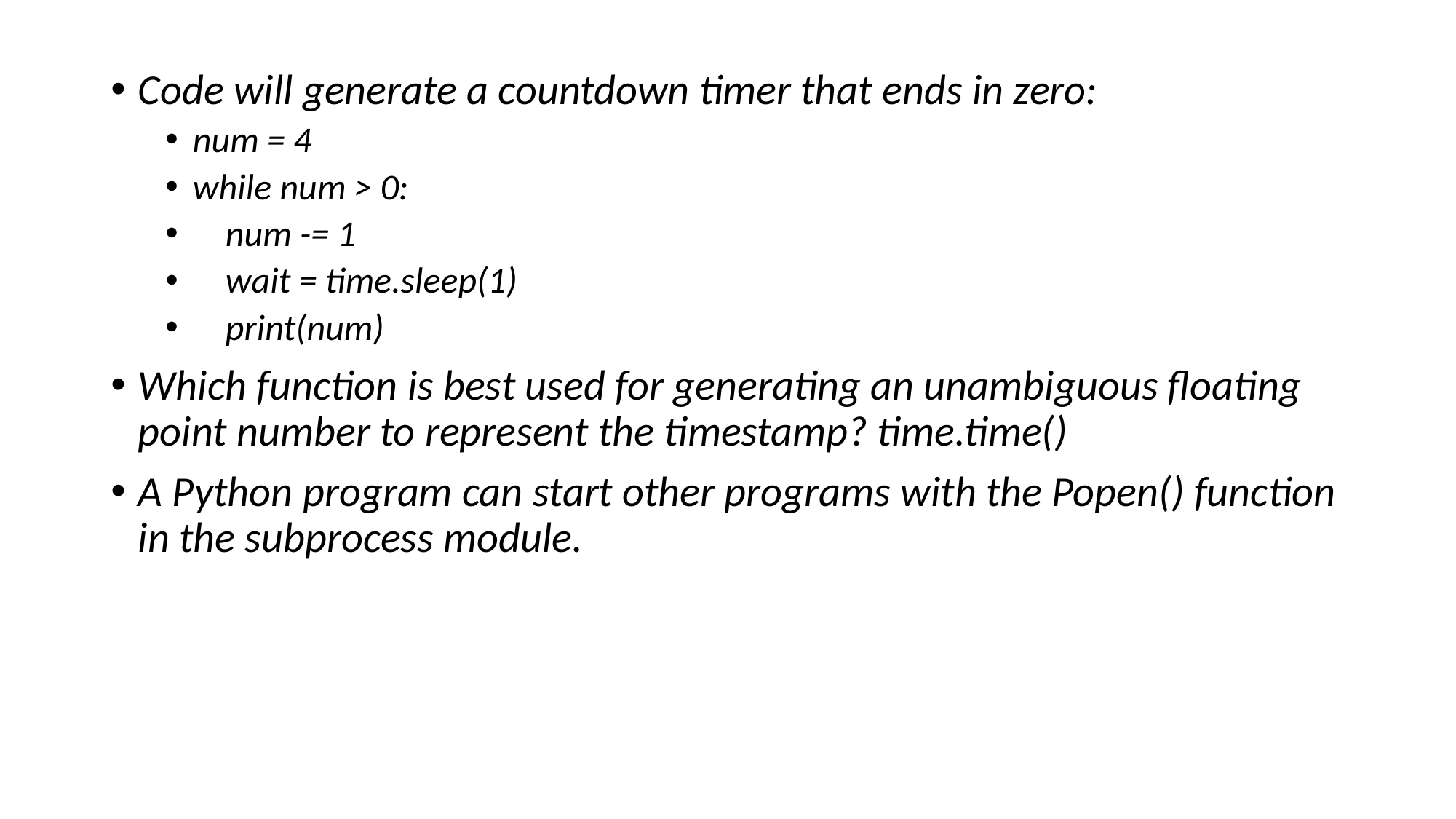

Code will generate a countdown timer that ends in zero:
num = 4
while num > 0:
    num -= 1
    wait = time.sleep(1)
    print(num)
Which function is best used for generating an unambiguous floating point number to represent the timestamp? time.time()
A Python program can start other programs with the Popen() function in the subprocess module.